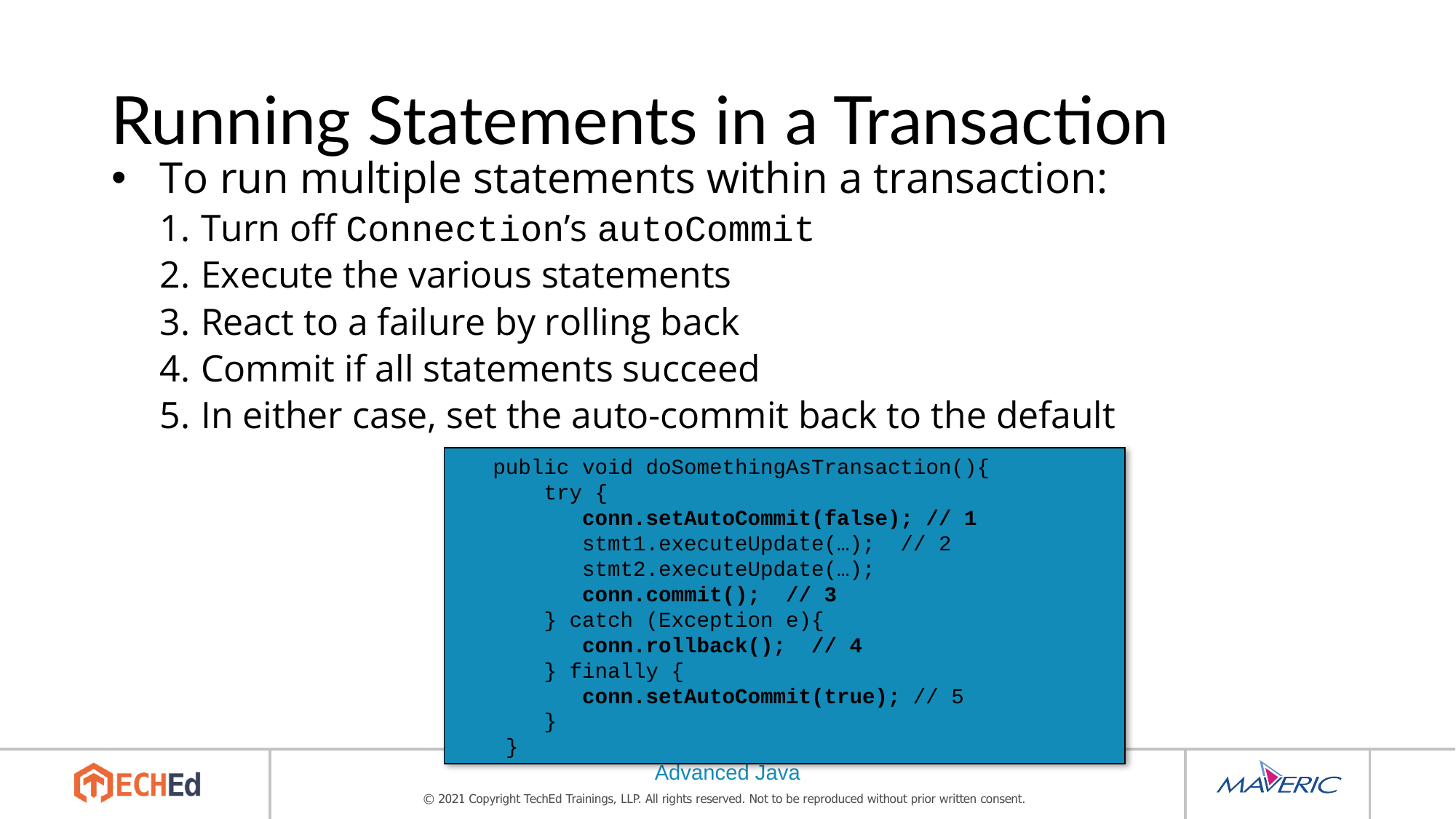

# Running Statements in a Transaction
To run multiple statements within a transaction:
Turn off Connection’s autoCommit
Execute the various statements
React to a failure by rolling back
Commit if all statements succeed
In either case, set the auto-commit back to the default
   public void doSomethingAsTransaction(){
       try {
          conn.setAutoCommit(false); // 1
          stmt1.executeUpdate(…);  // 2
          stmt2.executeUpdate(…);
          conn.commit();  // 3
       } catch (Exception e){
          conn.rollback();  // 4
       } finally {
          conn.setAutoCommit(true); // 5
       }
    }